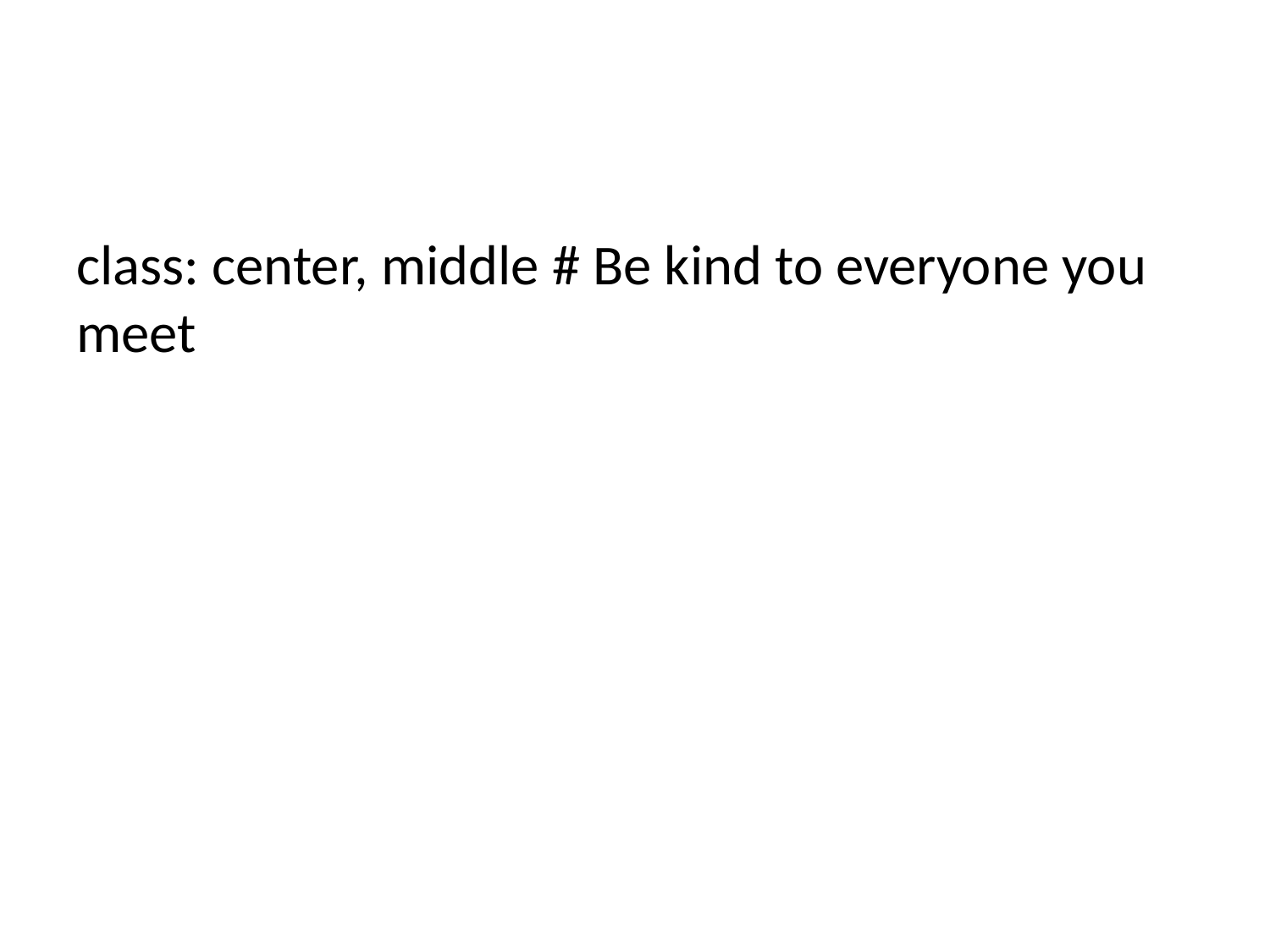

class: center, middle # Be kind to everyone you meet